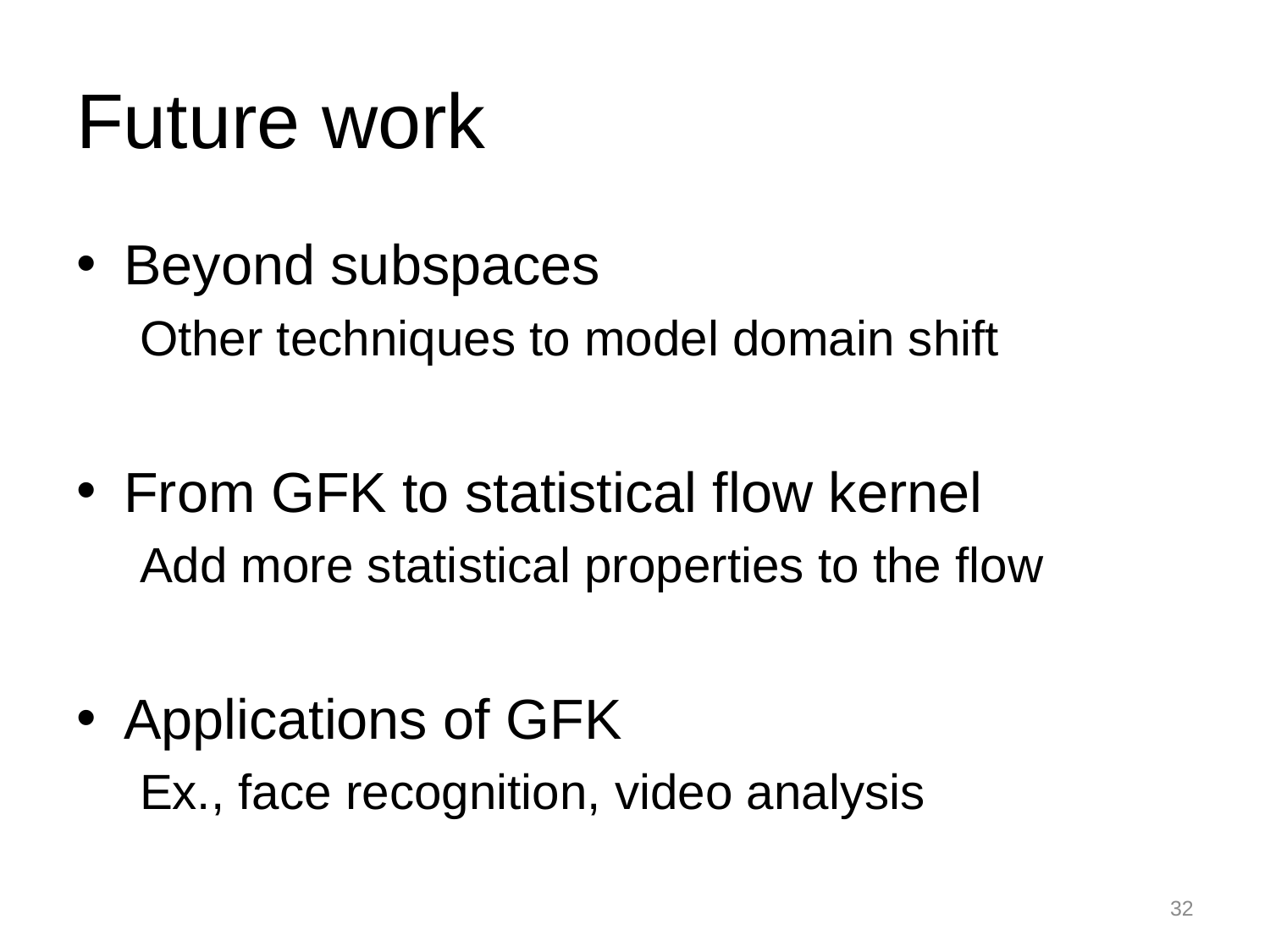

# Future work
Beyond subspaces
Other techniques to model domain shift

From GFK to statistical flow kernel
Add more statistical properties to the flow

Applications of GFK
Ex., face recognition, video analysis

32